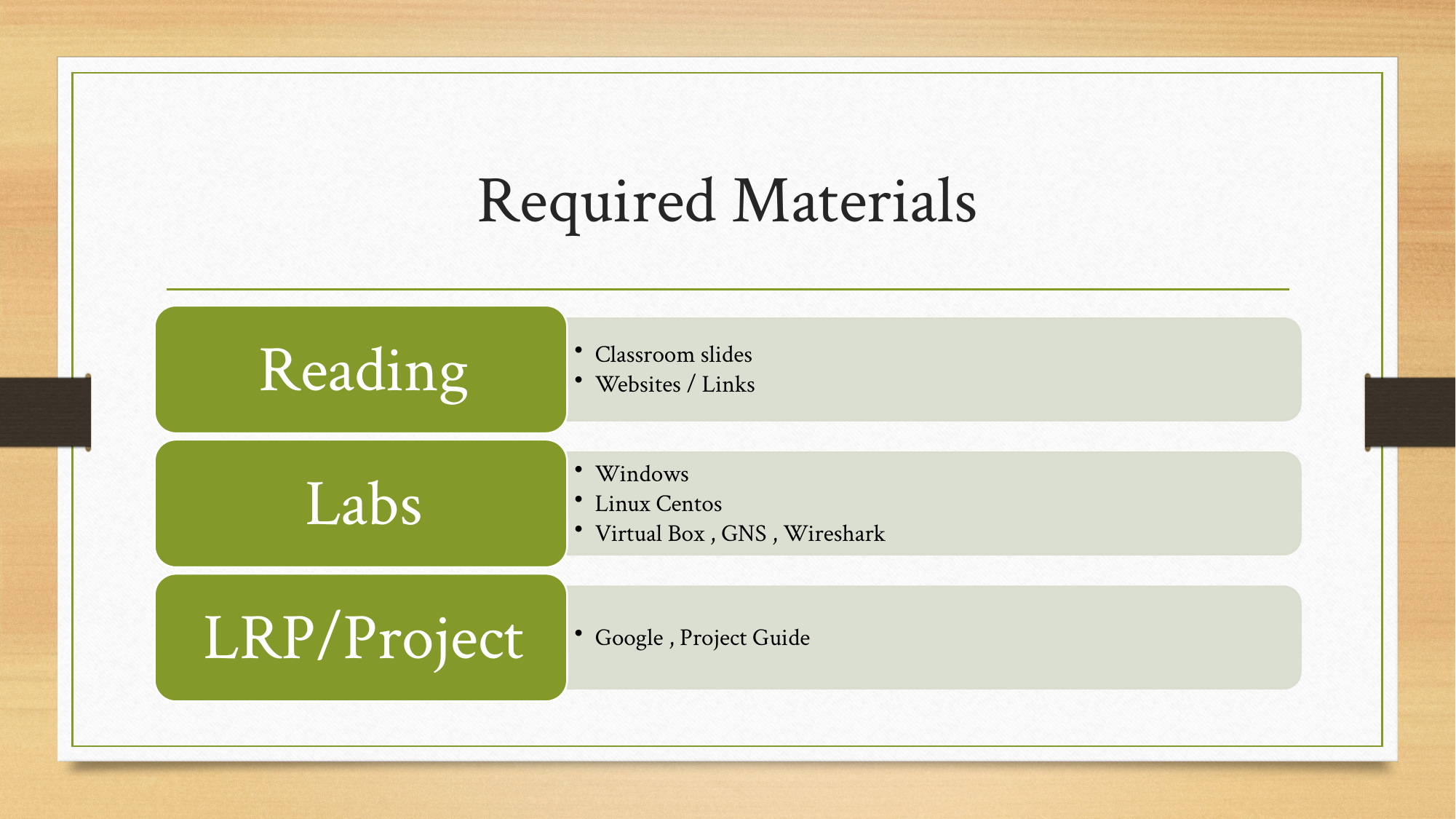

# Required Materials
Classroom slides
Websites / Links
Reading
Windows
Linux Centos
Virtual Box , GNS , Wireshark
Labs
Google , Project Guide
LRP/Project